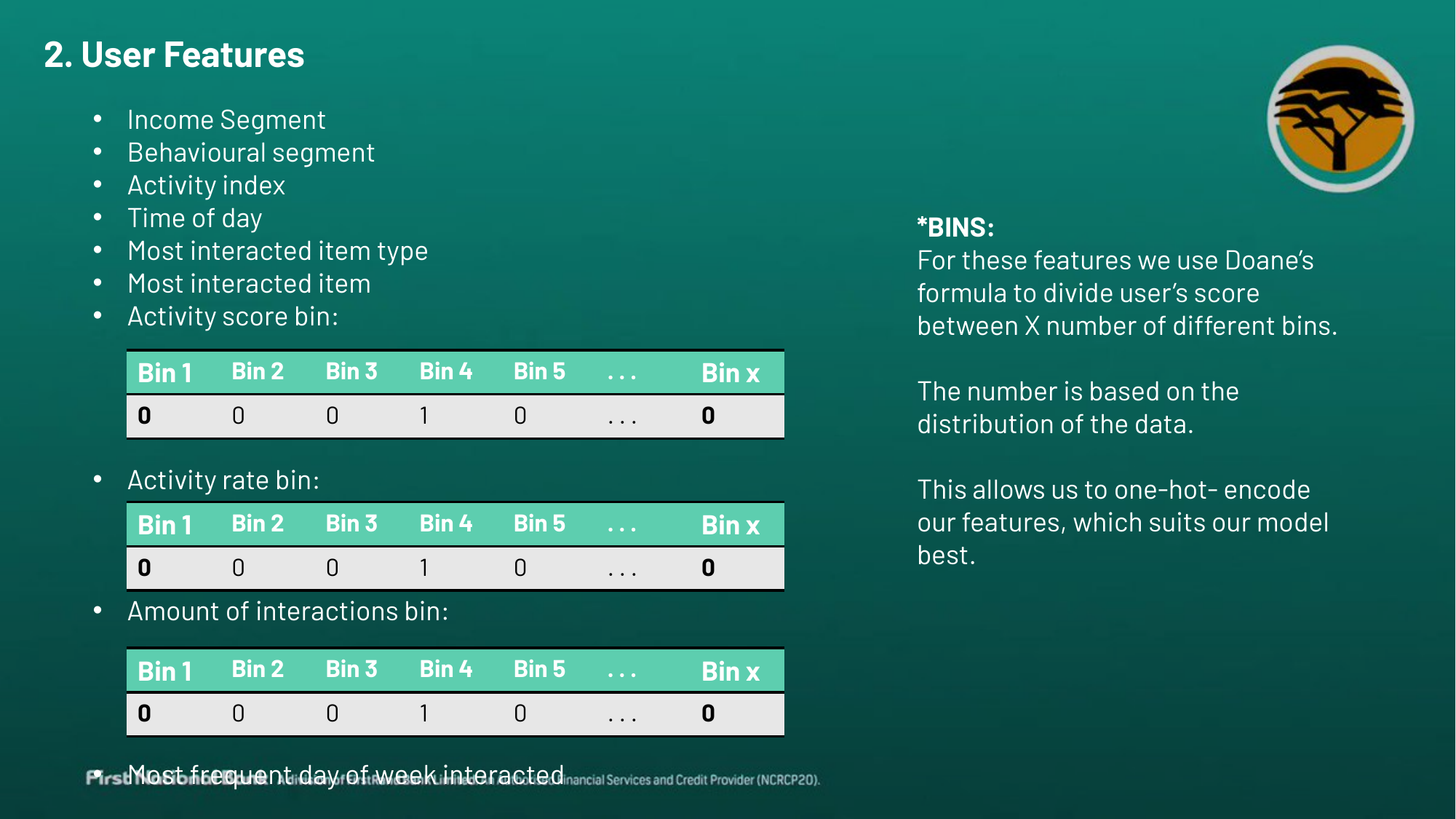

2. User Features
Income Segment
Behavioural segment
Activity index
Time of day
Most interacted item type
Most interacted item
Activity score bin:

Activity rate bin:

Amount of interactions bin:
Most frequent day of week interacted

*BINS:
For these features we use Doane’s formula to divide user’s score between X number of different bins.

The number is based on the distribution of the data.

This allows us to one-hot- encode our features, which suits our model best.
| Bin 1 | Bin 2 | Bin 3 | Bin 4 | Bin 5 | . . . | Bin x |
| --- | --- | --- | --- | --- | --- | --- |
| 0 | 0 | 0 | 1 | 0 | . . . | 0 |
| Bin 1 | Bin 2 | Bin 3 | Bin 4 | Bin 5 | . . . | Bin x |
| --- | --- | --- | --- | --- | --- | --- |
| 0 | 0 | 0 | 1 | 0 | . . . | 0 |
| Bin 1 | Bin 2 | Bin 3 | Bin 4 | Bin 5 | . . . | Bin x |
| --- | --- | --- | --- | --- | --- | --- |
| 0 | 0 | 0 | 1 | 0 | . . . | 0 |